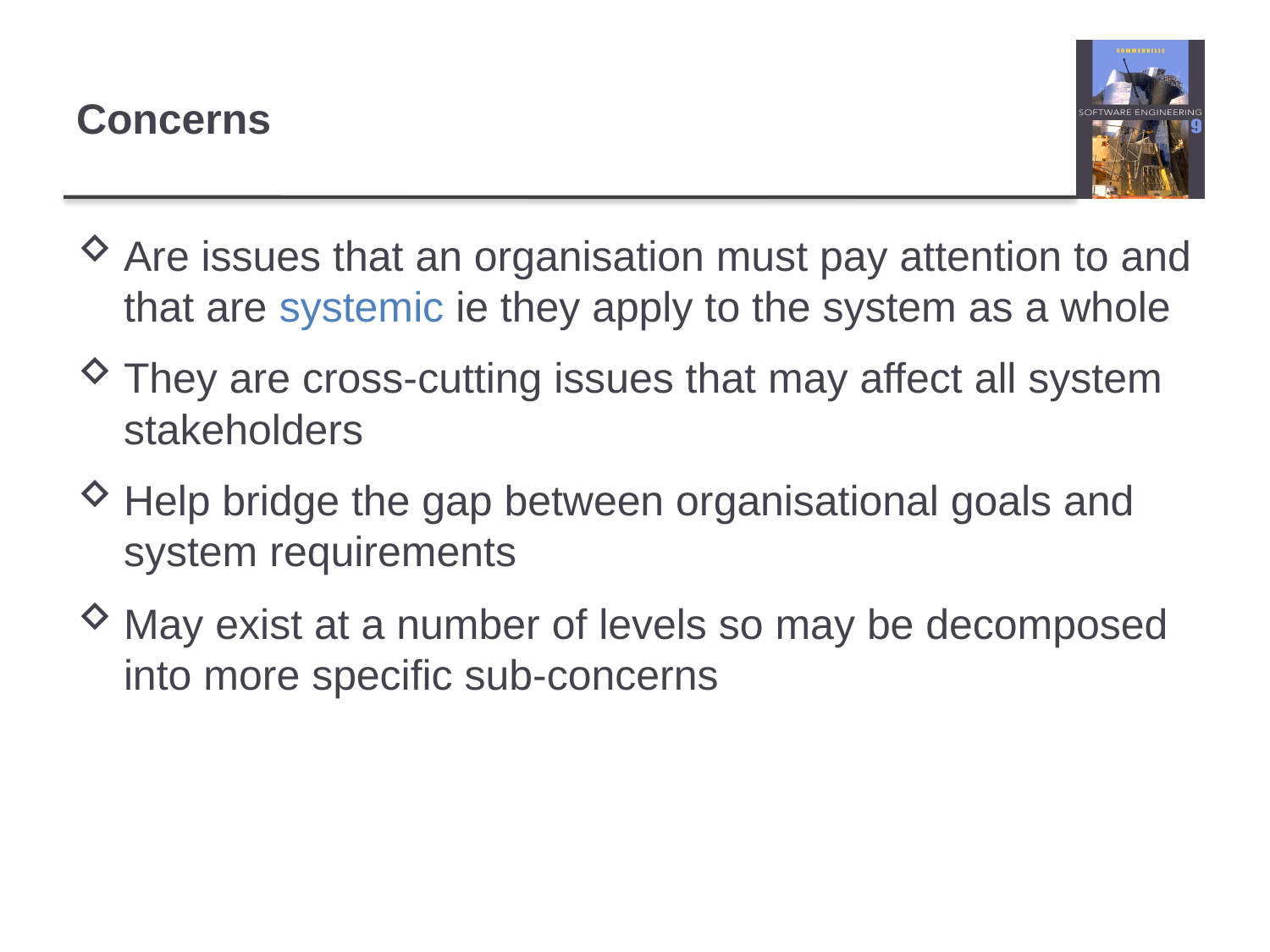

# Concerns
Are issues that an organisation must pay attention to and that are systemic ie they apply to the system as a whole
They are cross-cutting issues that may affect all system stakeholders
Help bridge the gap between organisational goals and system requirements
May exist at a number of levels so may be decomposed into more specific sub-concerns